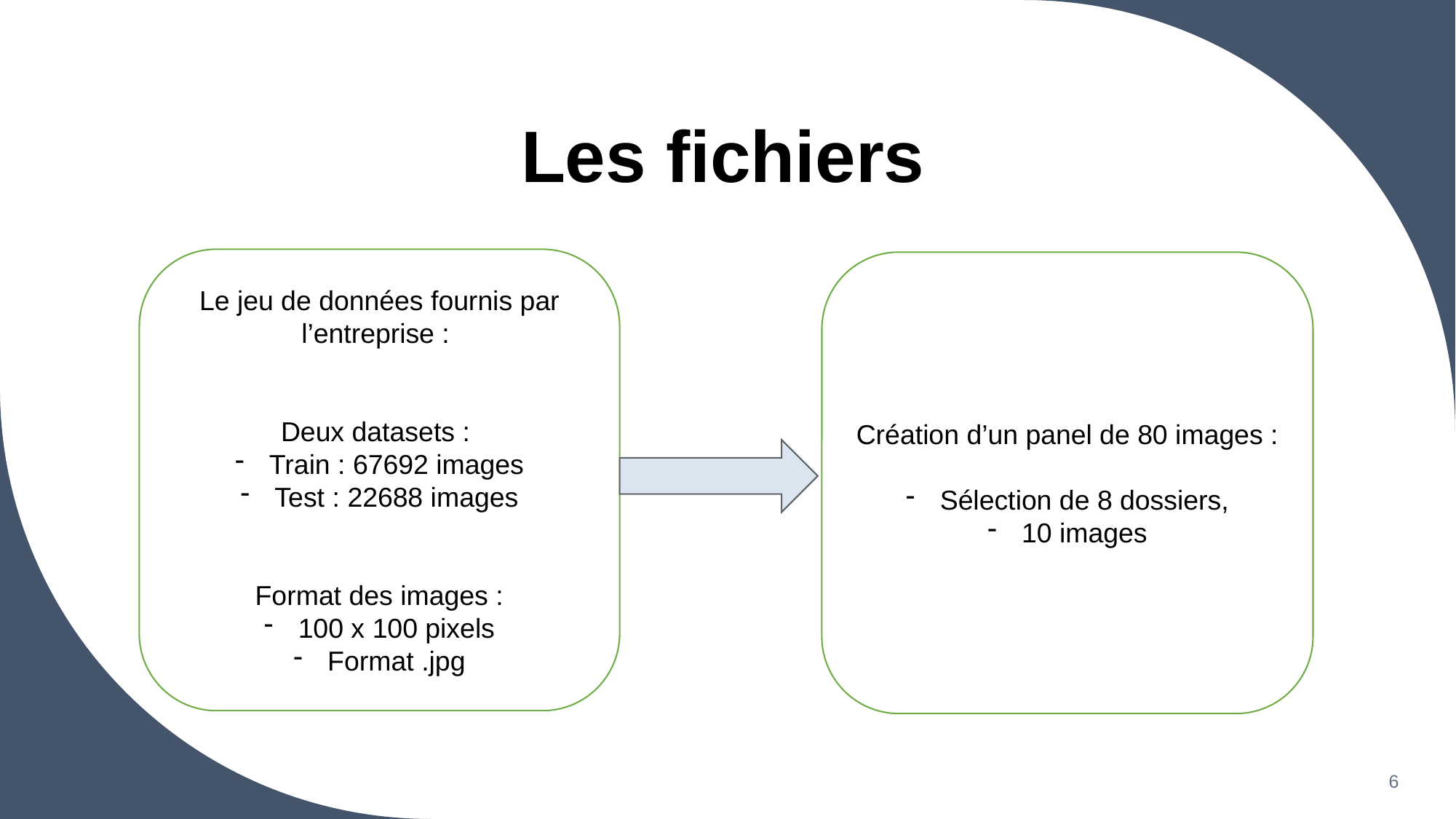

# Les fichiers
Le jeu de données fournis par l’entreprise :

Deux datasets :
Train : 67692 images
Test : 22688 images

Format des images :
100 x 100 pixels
Format .jpg
Création d’un panel de 80 images :

Sélection de 8 dossiers,
10 images

6